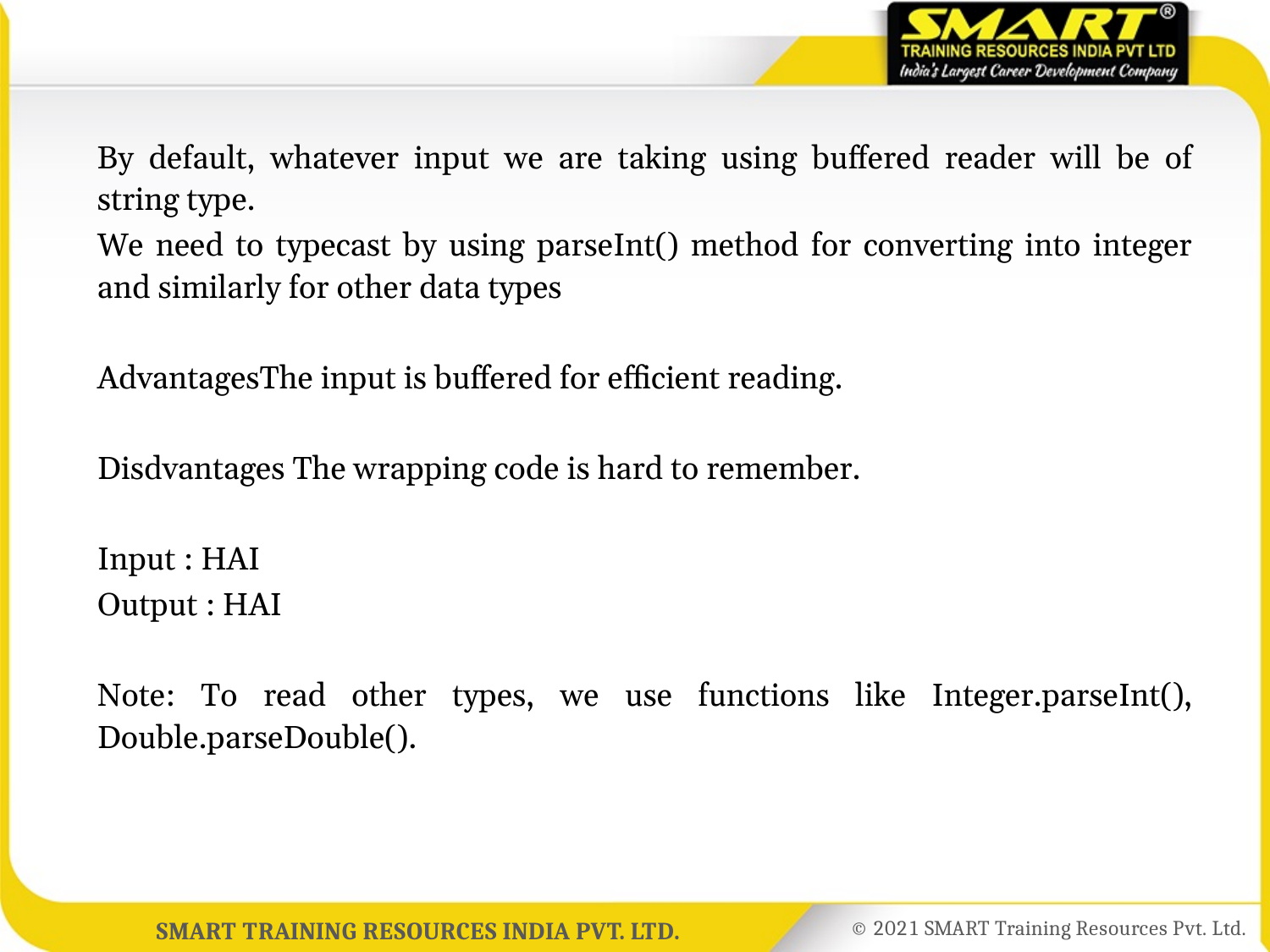

By default, whatever input we are taking using buffered reader will be of string type.
We need to typecast by using parseInt() method for converting into integer and similarly for other data types

AdvantagesThe input is buffered for efficient reading.

Disdvantages The wrapping code is hard to remember.

Input : HAI
Output : HAI

Note: To read other types, we use functions like Integer.parseInt(), Double.parseDouble().